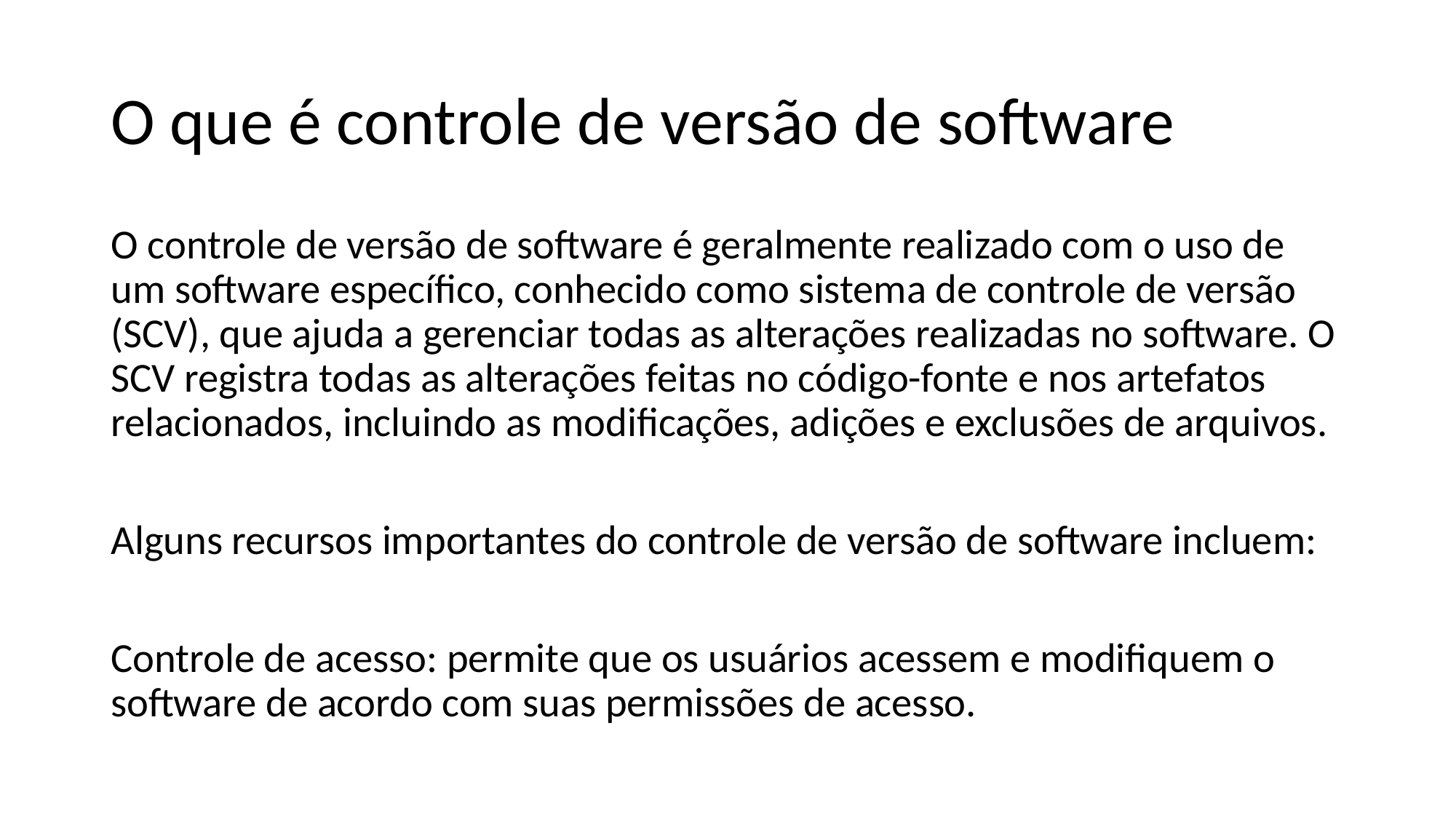

# O que é controle de versão de software
O controle de versão de software é geralmente realizado com o uso de um software específico, conhecido como sistema de controle de versão (SCV), que ajuda a gerenciar todas as alterações realizadas no software. O SCV registra todas as alterações feitas no código-fonte e nos artefatos relacionados, incluindo as modificações, adições e exclusões de arquivos.

Alguns recursos importantes do controle de versão de software incluem:

Controle de acesso: permite que os usuários acessem e modifiquem o software de acordo com suas permissões de acesso.